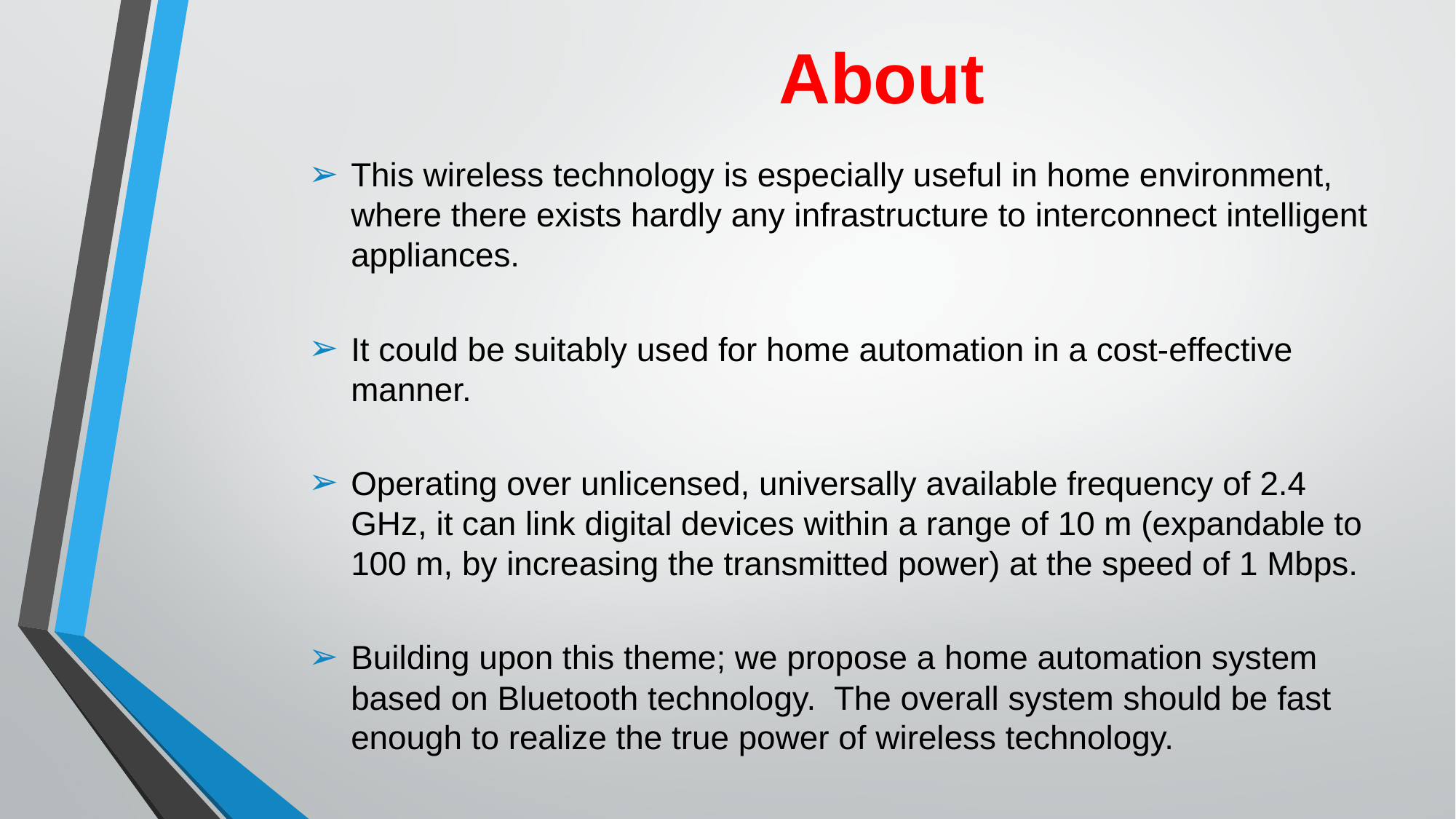

# About
This wireless technology is especially useful in home environment, where there exists hardly any infrastructure to interconnect intelligent appliances.

It could be suitably used for home automation in a cost-effective manner.

Operating over unlicensed, universally available frequency of 2.4 GHz, it can link digital devices within a range of 10 m (expandable to 100 m, by increasing the transmitted power) at the speed of 1 Mbps.

Building upon this theme; we propose a home automation system based on Bluetooth technology.  The overall system should be fast enough to realize the true power of wireless technology.